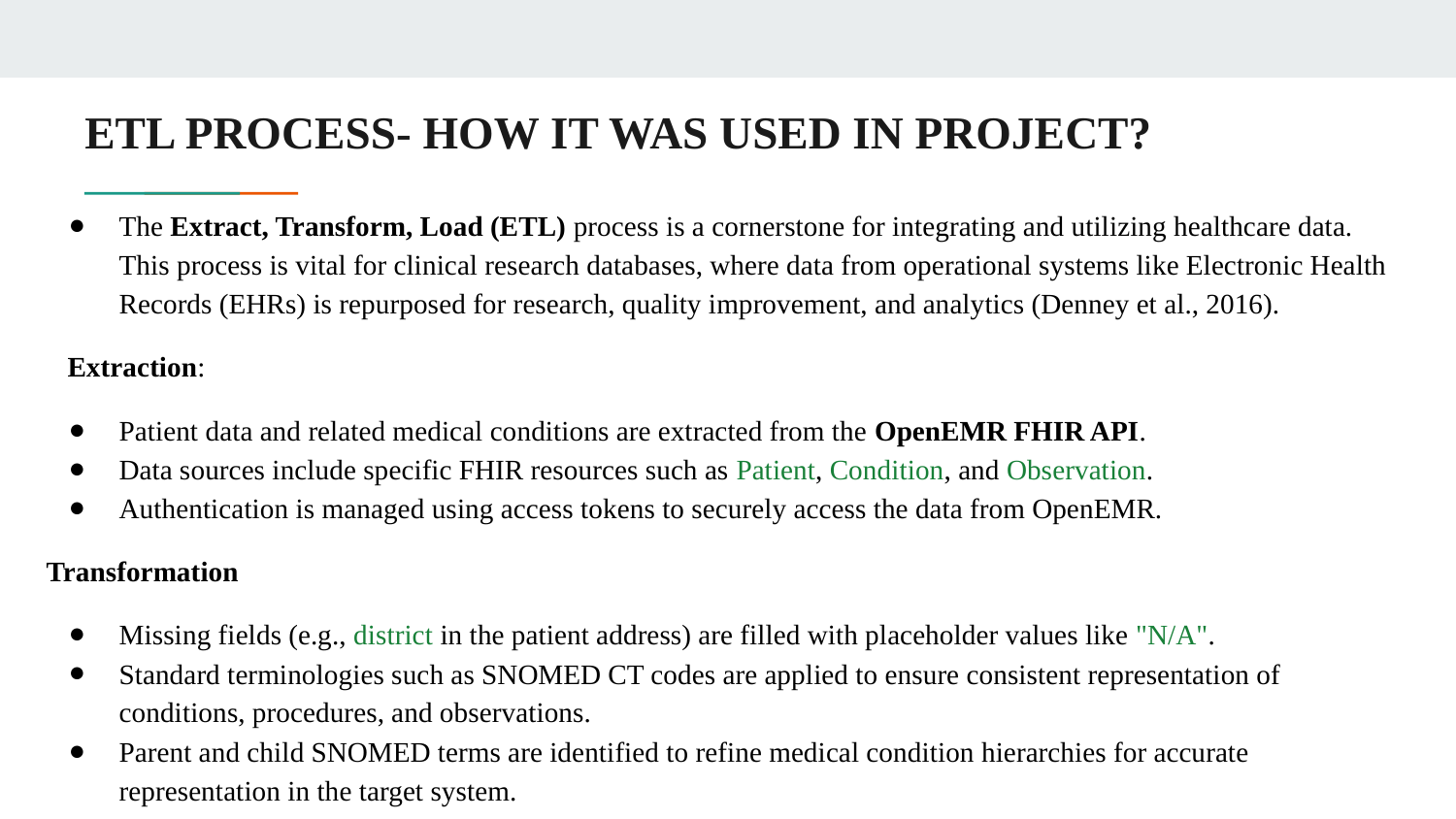

# ETL PROCESS- HOW IT WAS USED IN PROJECT?
The Extract, Transform, Load (ETL) process is a cornerstone for integrating and utilizing healthcare data. This process is vital for clinical research databases, where data from operational systems like Electronic Health Records (EHRs) is repurposed for research, quality improvement, and analytics (Denney et al., 2016).
   Extraction:
Patient data and related medical conditions are extracted from the OpenEMR FHIR API.
Data sources include specific FHIR resources such as Patient, Condition, and Observation.
Authentication is managed using access tokens to securely access the data from OpenEMR.
Transformation
Missing fields (e.g., district in the patient address) are filled with placeholder values like "N/A".
Standard terminologies such as SNOMED CT codes are applied to ensure consistent representation of conditions, procedures, and observations.
Parent and child SNOMED terms are identified to refine medical condition hierarchies for accurate representation in the target system.